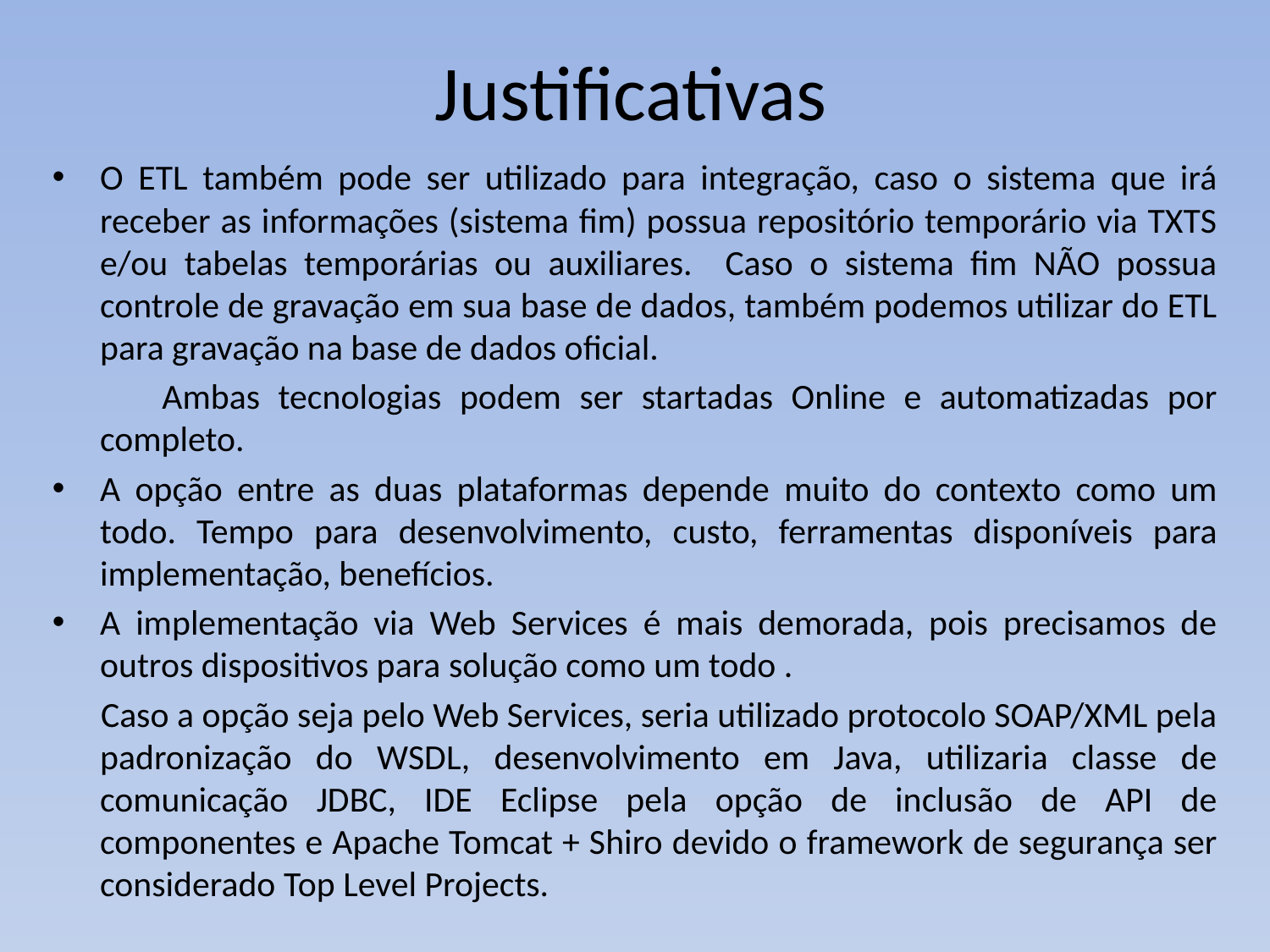

# Justificativas
O ETL também pode ser utilizado para integração, caso o sistema que irá receber as informações (sistema fim) possua repositório temporário via TXTS e/ou tabelas temporárias ou auxiliares.  Caso o sistema fim NÃO possua controle de gravação em sua base de dados, também podemos utilizar do ETL para gravação na base de dados oficial.
      Ambas tecnologias podem ser startadas Online e automatizadas por completo.
A opção entre as duas plataformas depende muito do contexto como um todo. Tempo para desenvolvimento, custo, ferramentas disponíveis para implementação, benefícios.
A implementação via Web Services é mais demorada, pois precisamos de outros dispositivos para solução como um todo .
      Caso a opção seja pelo Web Services, seria utilizado protocolo SOAP/XML pela padronização do WSDL, desenvolvimento em Java, utilizaria classe de comunicação JDBC, IDE Eclipse pela opção de inclusão de API de componentes e Apache Tomcat + Shiro devido o framework de segurança ser considerado Top Level Projects.